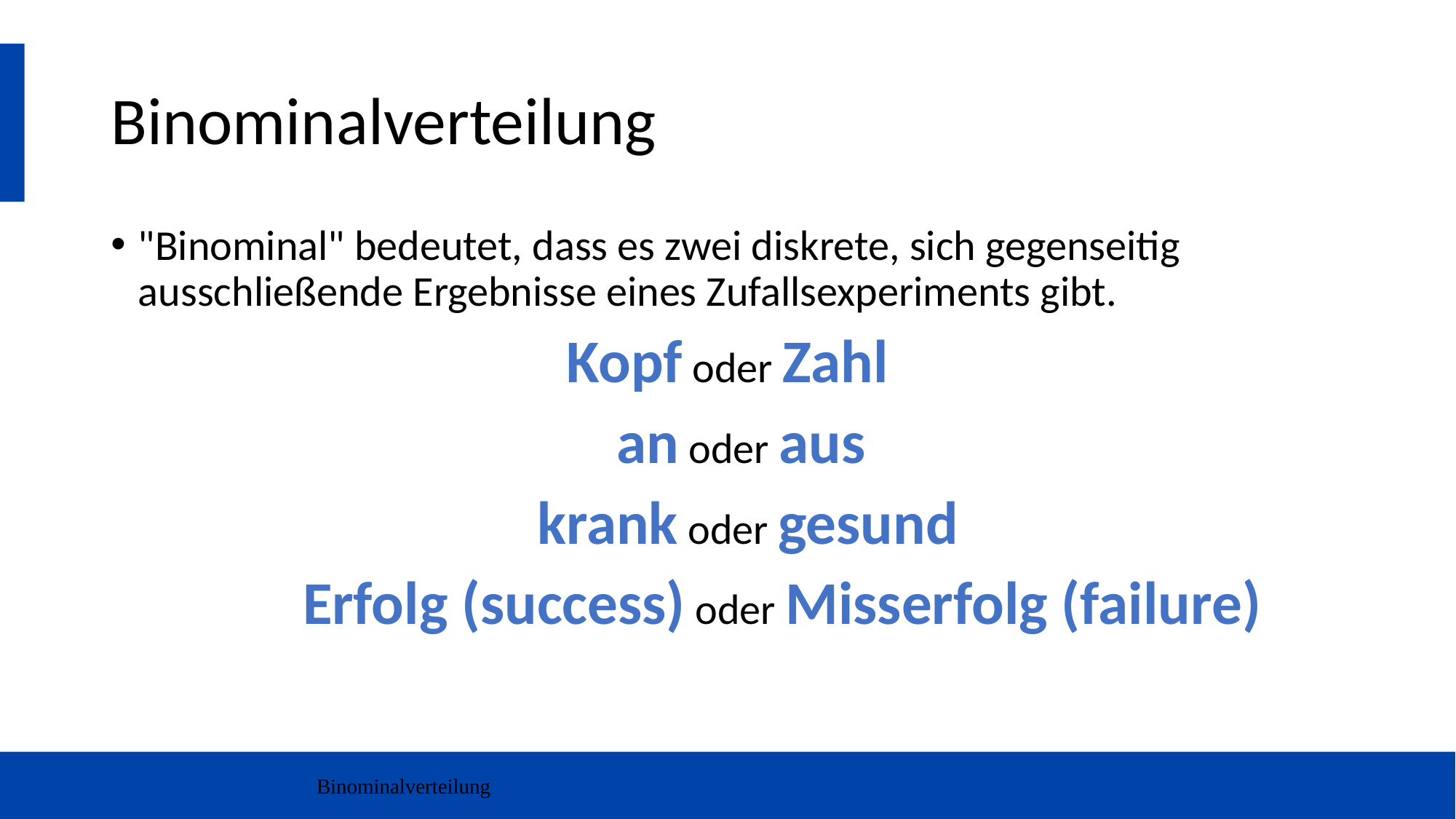

# Binominalverteilung
"Binominal" bedeutet, dass es zwei diskrete, sich gegenseitig ausschließende Ergebnisse eines Zufallsexperiments gibt.
Kopf oder Zahl
  an oder aus
   krank oder gesund
        Erfolg (success) oder Misserfolg (failure)
Binominalverteilung